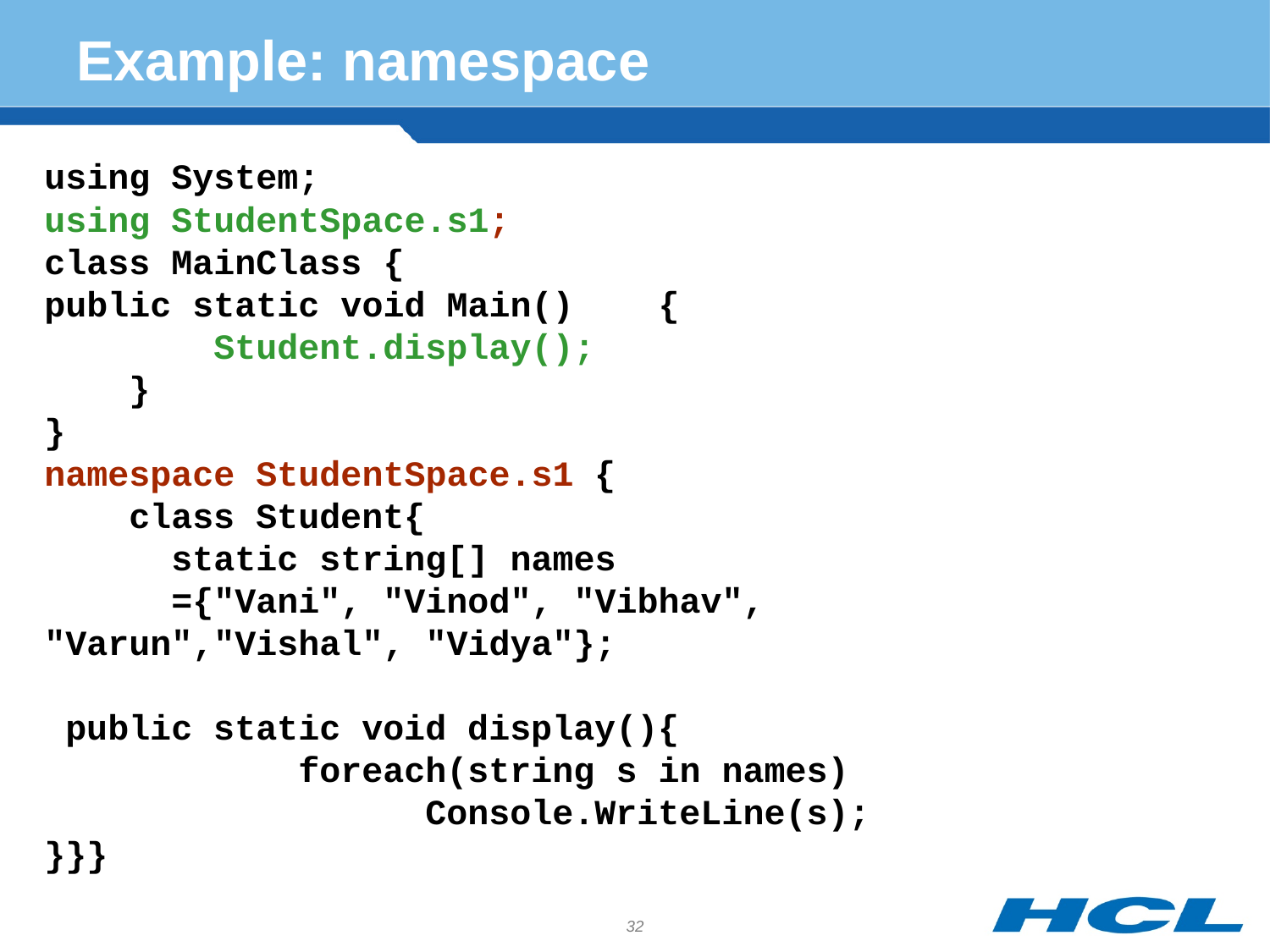

# Example: namespace
using System;
using StudentSpace.s1;
class MainClass {
public static void Main()    {
        Student.display();
    }
}
namespace StudentSpace.s1 {
    class Student{
	static string[] names
	={"Vani", "Vinod", "Vibhav", 		"Varun","Vishal", "Vidya"};

 public static void display(){
		foreach(string s in names)
	            Console.WriteLine(s);
}}}
32